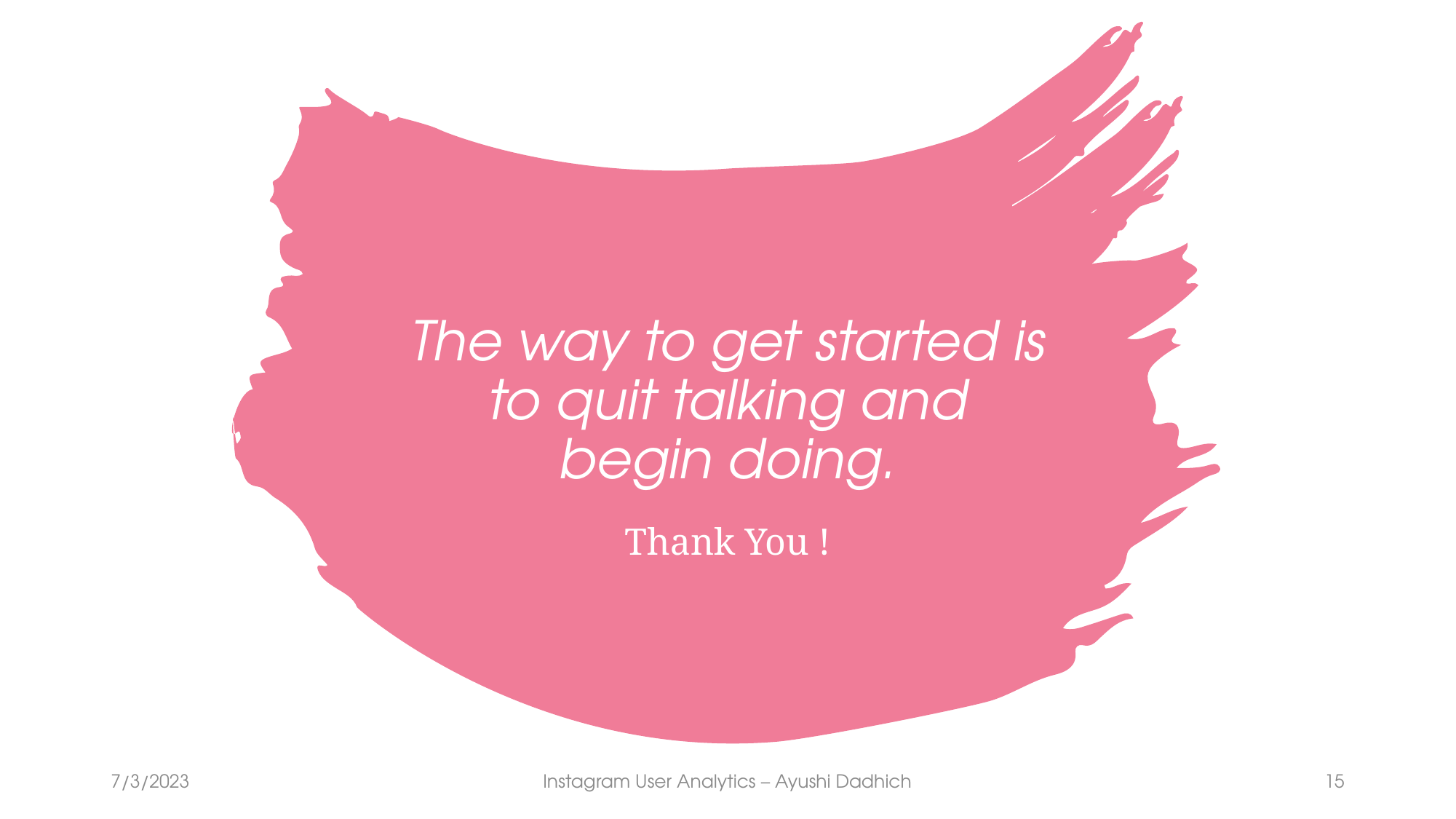

# The way to get started is to quit talking and begin doing.
Thank You !
7/3/2023
Instagram User Analytics – Ayushi Dadhich
15